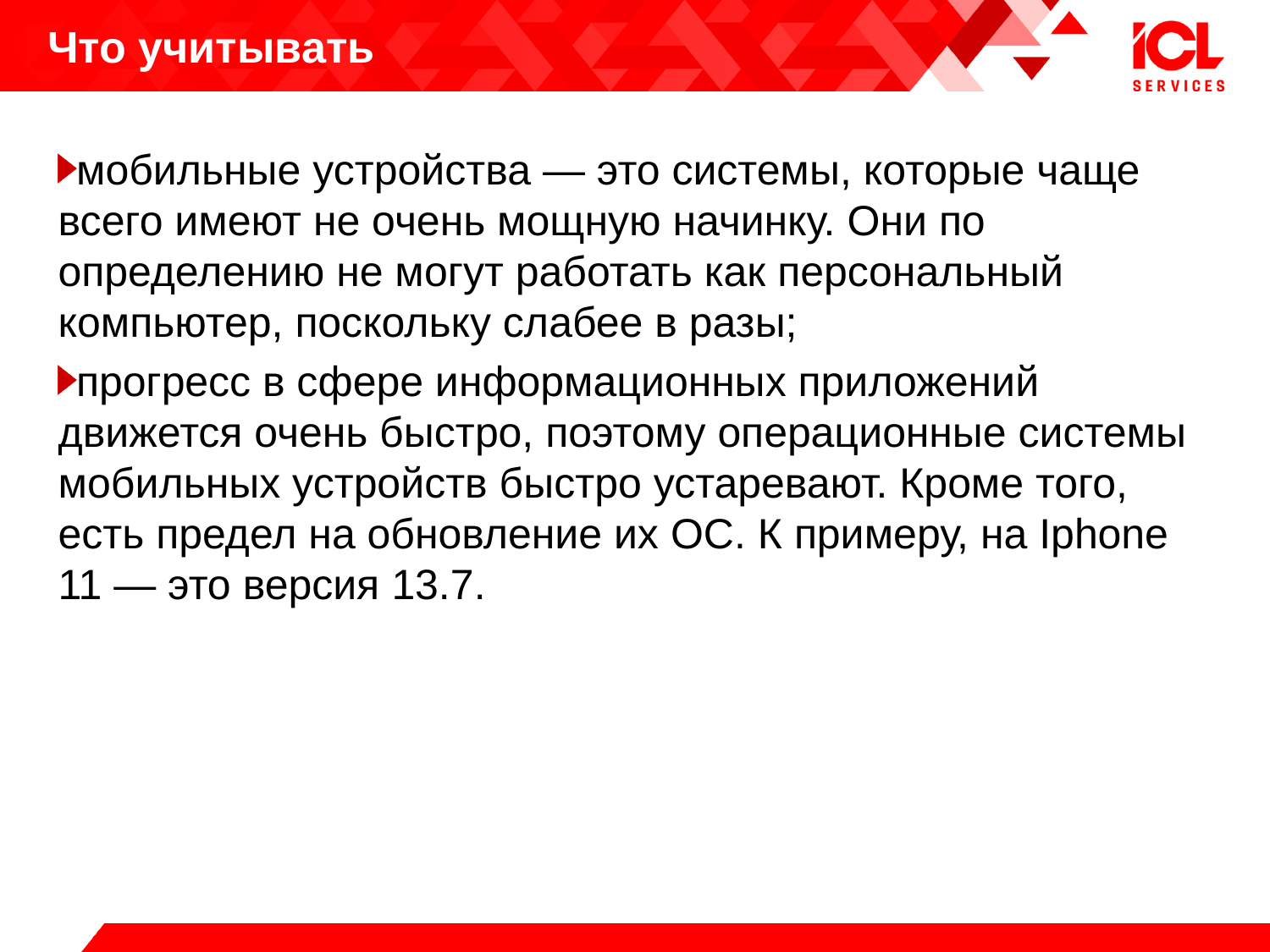

# Что учитывать
мобильные устройства — это системы, которые чаще всего имеют не очень мощную начинку. Они по определению не могут работать как персональный компьютер, поскольку слабее в разы;
прогресс в сфере информационных приложений движется очень быстро, поэтому операционные системы мобильных устройств быстро устаревают. Кроме того, есть предел на обновление их ОС. К примеру, на Iphone 11 — это версия 13.7.